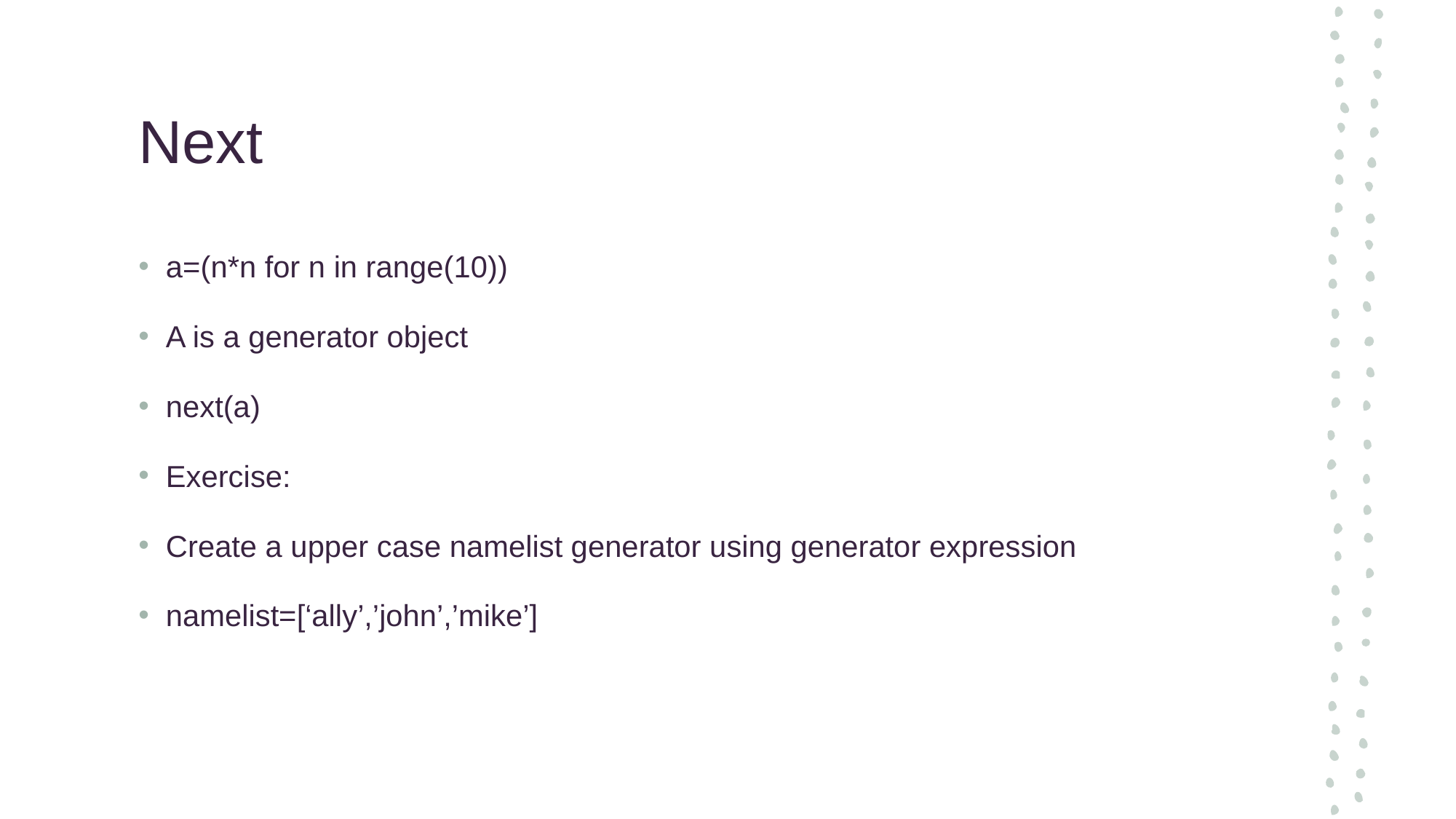

# Next
a=(n*n for n in range(10))
A is a generator object
next(a)
Exercise:
Create a upper case namelist generator using generator expression
namelist=[‘ally’,’john’,’mike’]